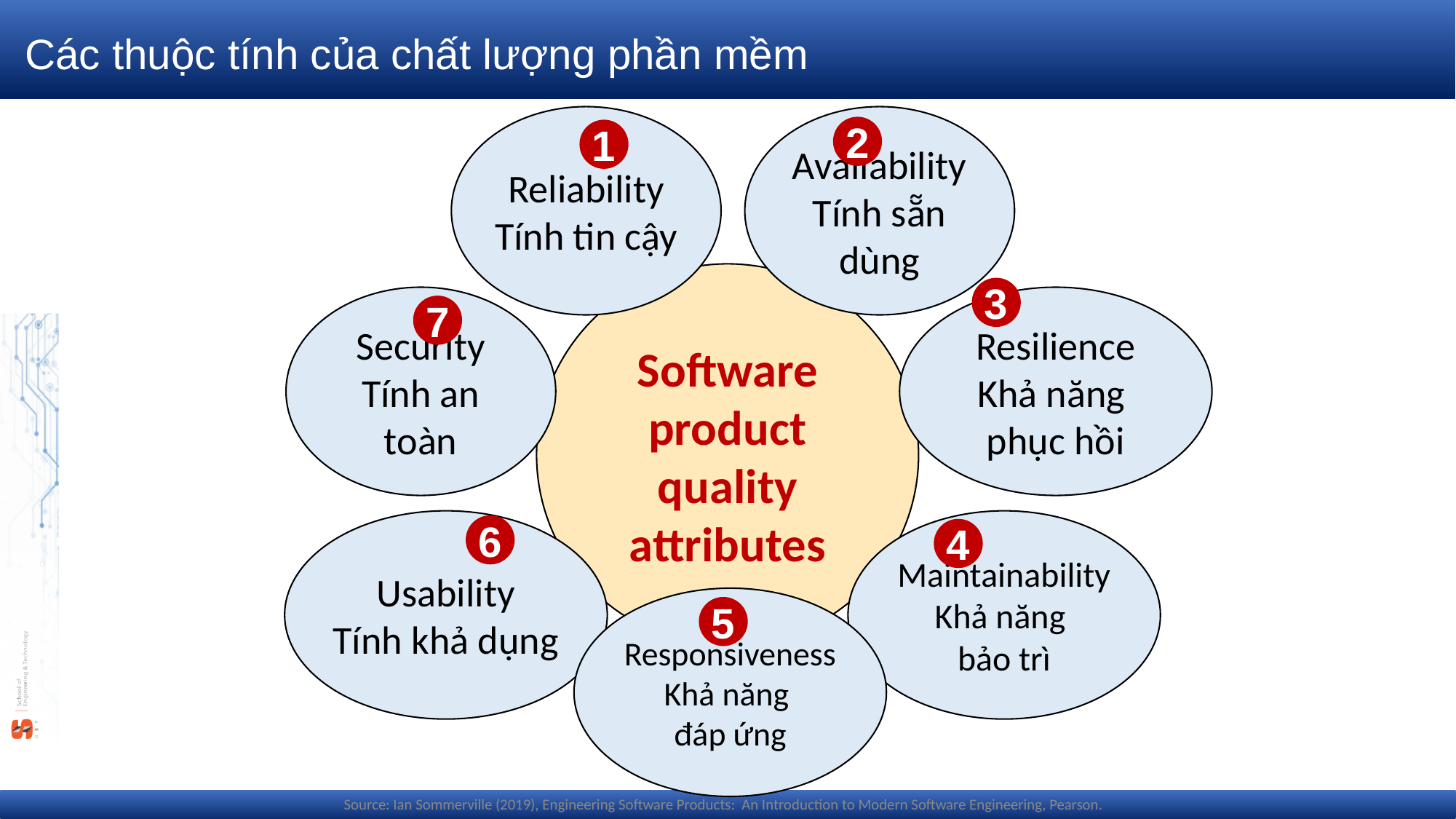

# Các thuộc tính của chất lượng phần mềm
Reliability
Tính tin cậy
Availability
Tính sẵn dùng
2
1
Software product quality attributes
3
Security
Tính an toàn
Resilience
Khả năng
phục hồi
7
Usability
Tính khả dụng
Maintainability
Khả năng
bảo trì
6
4
Responsiveness
Khả năng
đáp ứng
5
Source: Ian Sommerville (2019), Engineering Software Products:  An Introduction to Modern Software Engineering, Pearson.